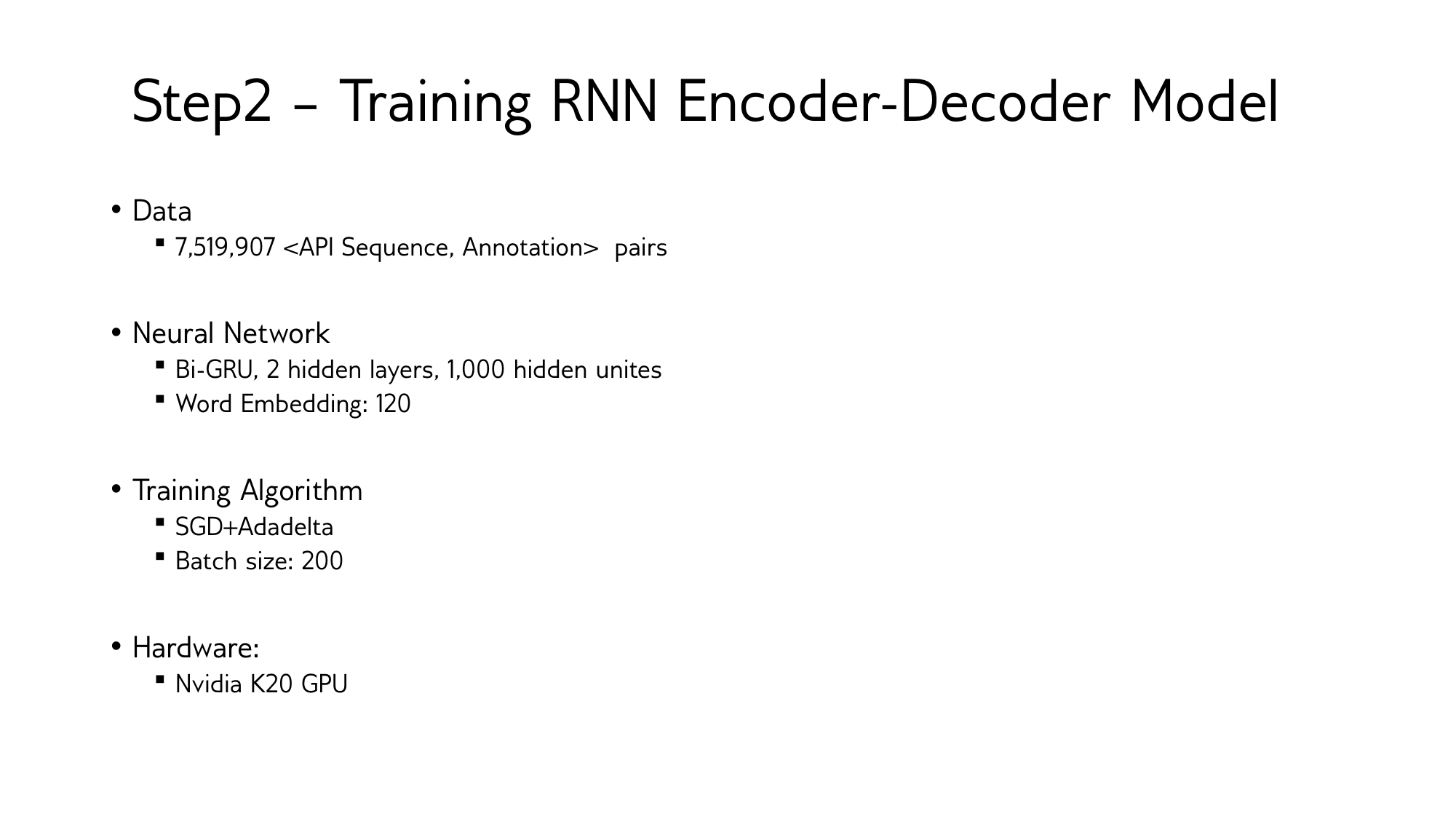

# Step2 – Training RNN Encoder-Decoder Model
Data
7,519,907 <API Sequence, Annotation>  pairs

Neural Network
Bi-GRU, 2 hidden layers, 1,000 hidden unites
Word Embedding: 120

Training Algorithm
SGD+Adadelta
Batch size: 200

Hardware:
Nvidia K20 GPU